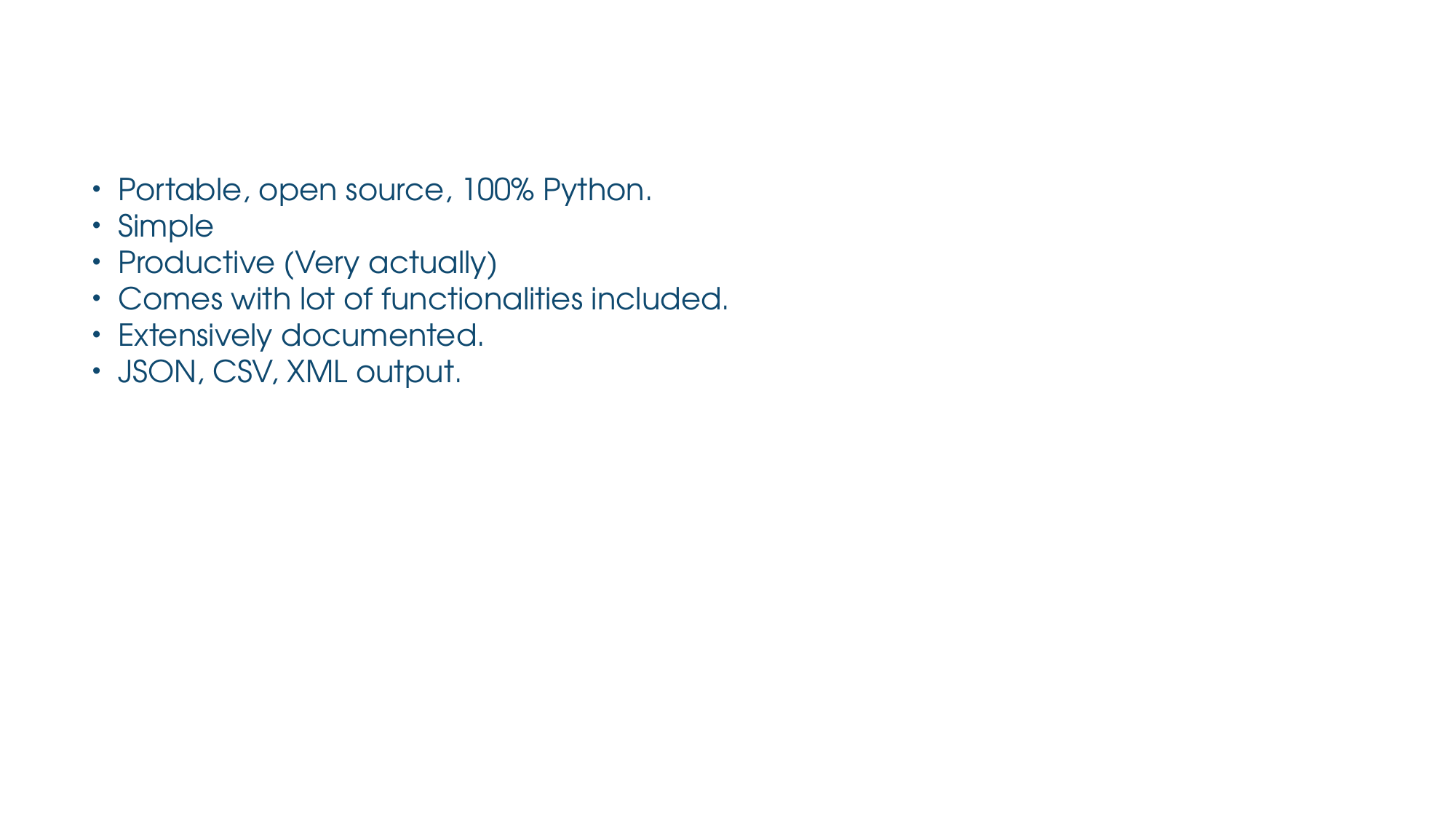

Portable, open source, 100% Python.
Simple
Productive (Very actually)
Comes with lot of functionalities included.
Extensively documented.
JSON, CSV, XML output.

Why SCRaPy?